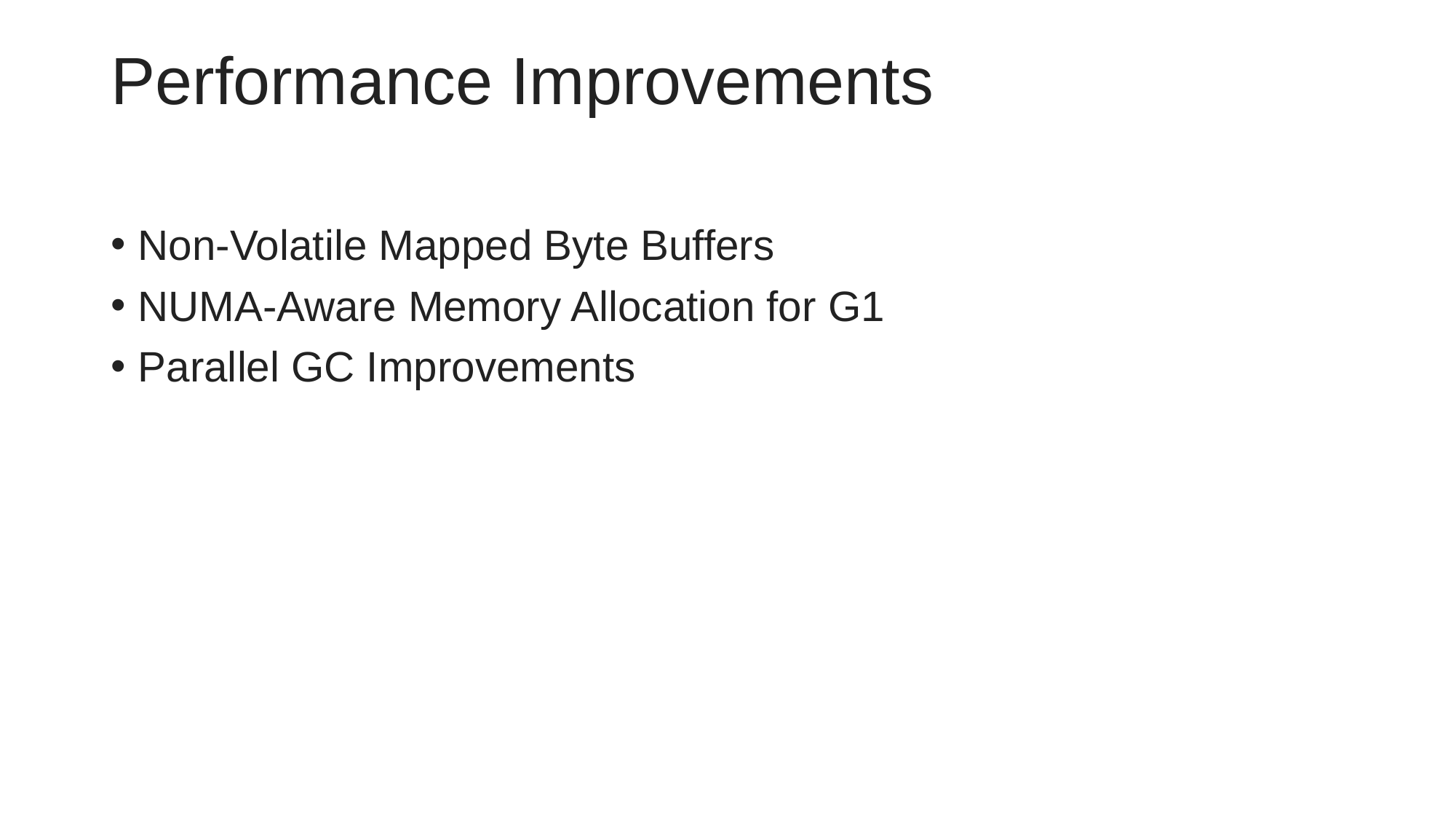

# Performance Improvements
Non-Volatile Mapped Byte Buffers
NUMA-Aware Memory Allocation for G1
Parallel GC Improvements